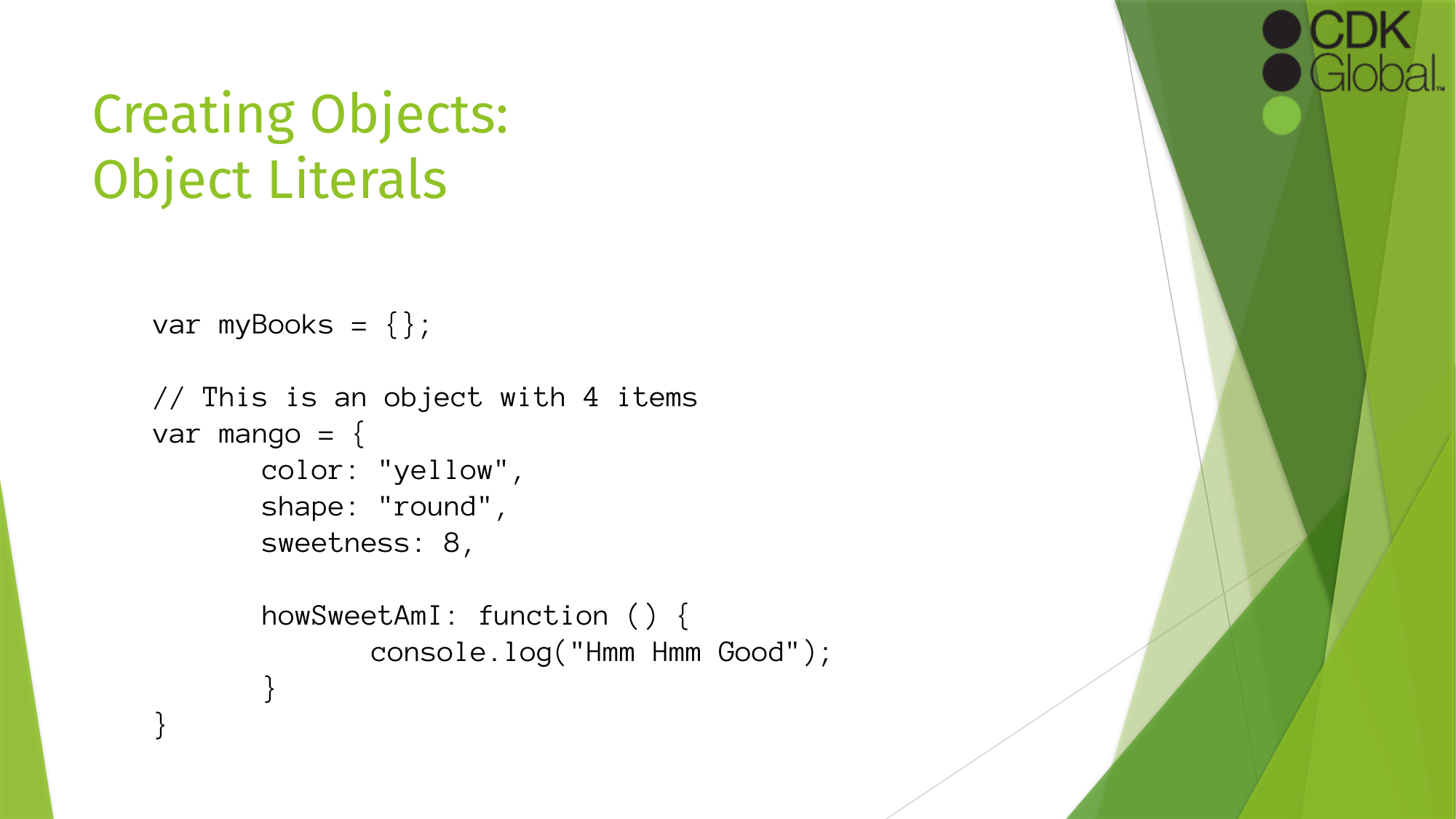

# Creating Objects: Object Literals
var myBooks = {};

// This is an object with 4 items
var mango = {
	color: "yellow",
	shape: "round",
	sweetness: 8,

	howSweetAmI: function () {
		console.log("Hmm Hmm Good");
	}
}